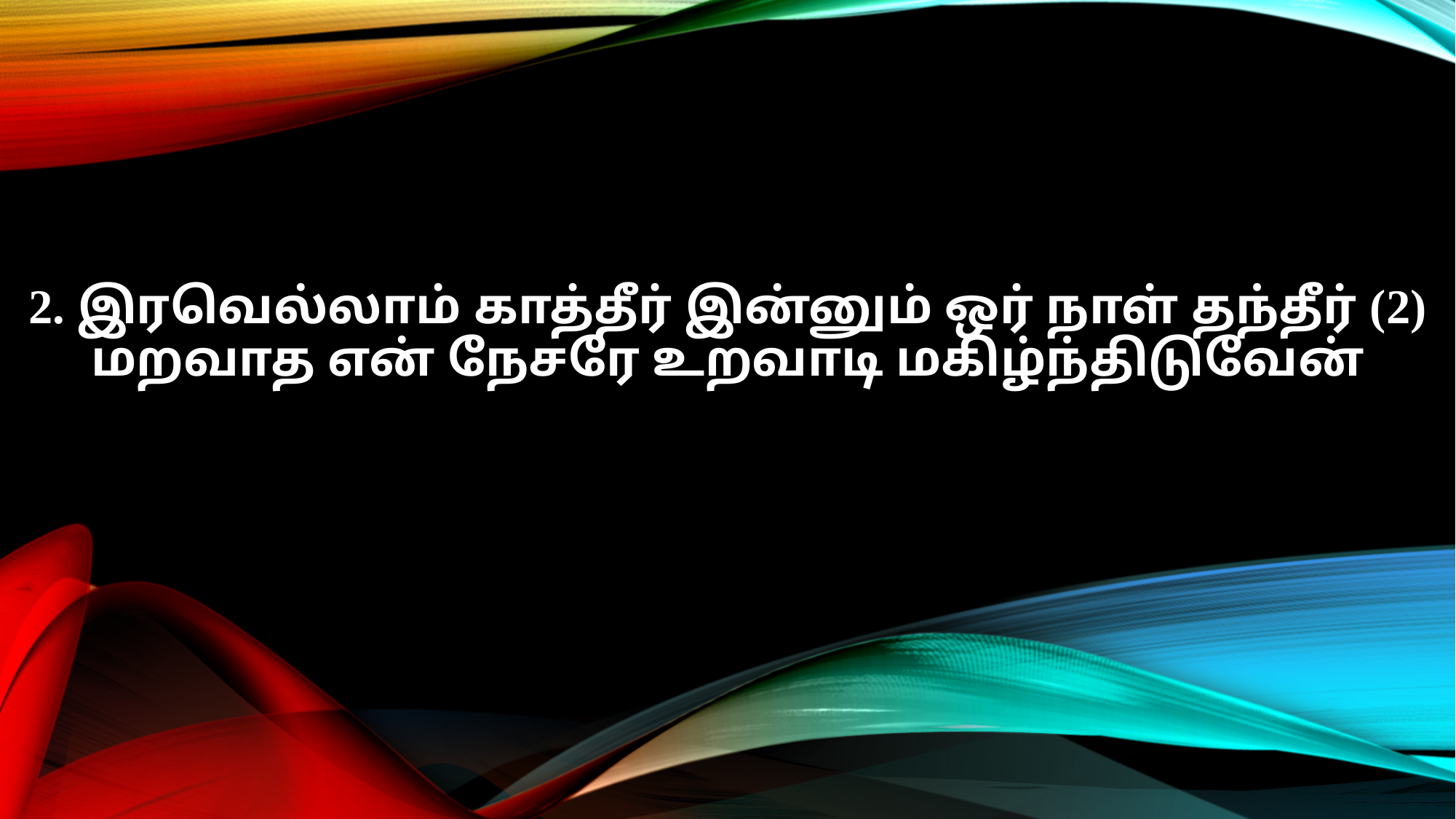

2. இரவெல்லாம் காத்தீர் இன்னும் ஒர் நாள் தந்தீர் (2)
மறவாத என் நேசரே உறவாடி மகிழ்ந்திடுவேன்